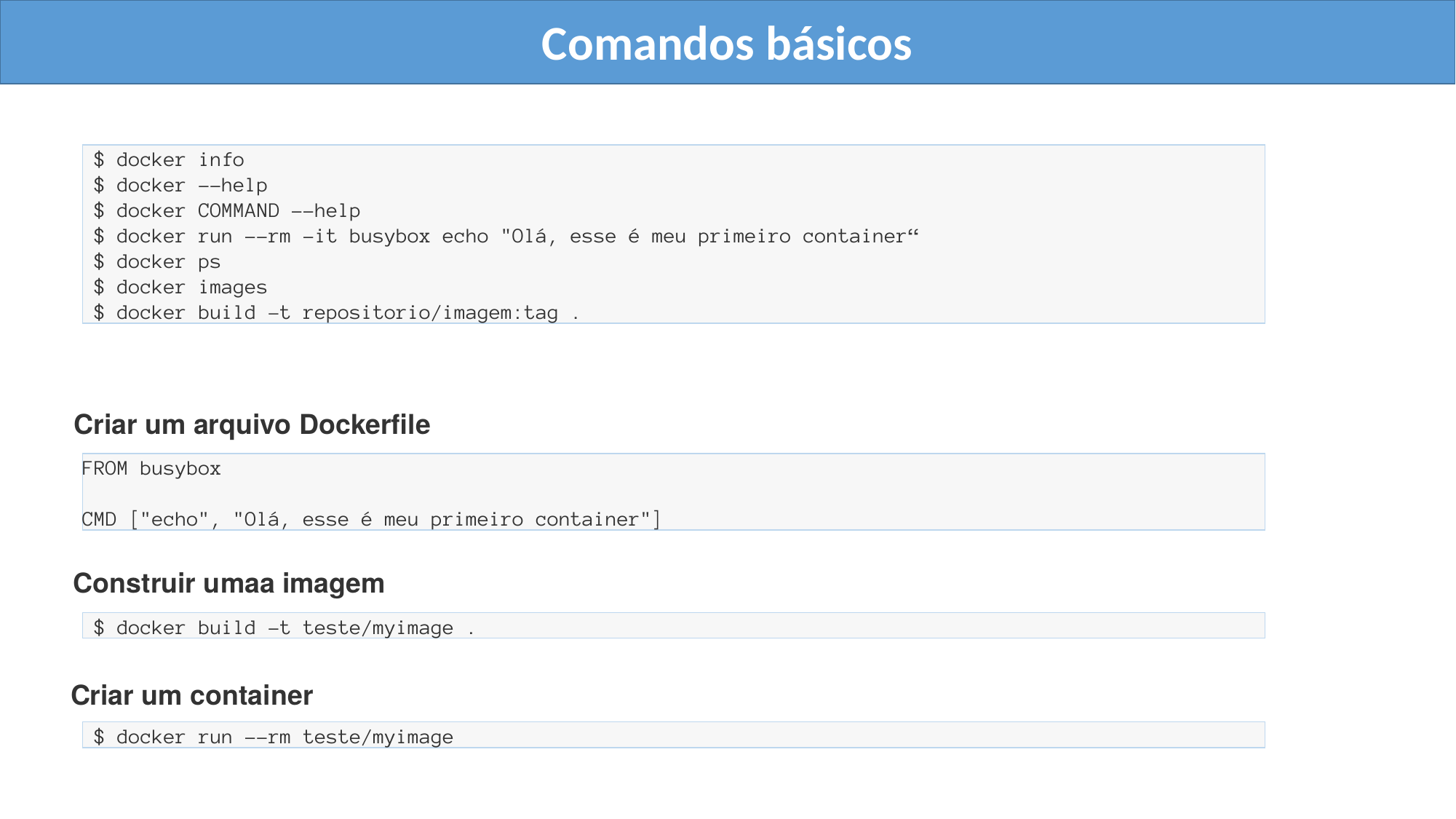

Comandos básicos
 $ docker info
 $ docker --help
 $ docker COMMAND --help
 $ docker run --rm -it busybox echo "Olá, esse é meu primeiro container“
 $ docker ps
 $ docker images
 $ docker build –t repositorio/imagem:tag .
Criar um arquivo Dockerfile
FROM busybox

CMD ["echo", "Olá, esse é meu primeiro container"]
Construir umaa imagem
 $ docker build -t teste/myimage .
Criar um container
 $ docker run --rm teste/myimage